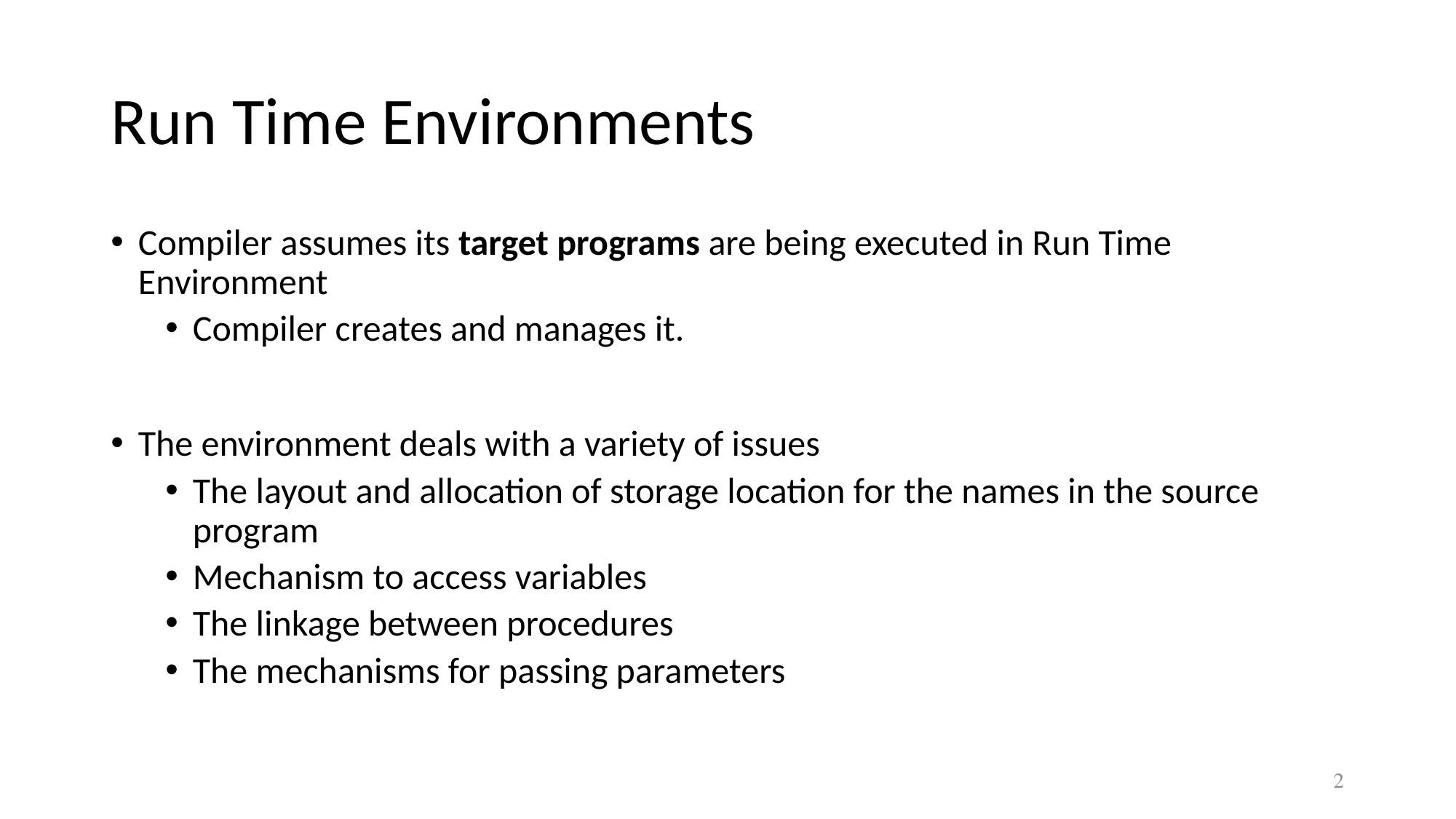

# Run Time Environments
Compiler assumes its target programs are being executed in Run Time Environment
Compiler creates and manages it.

The environment deals with a variety of issues
The layout and allocation of storage location for the names in the source program
Mechanism to access variables
The linkage between procedures
The mechanisms for passing parameters

2